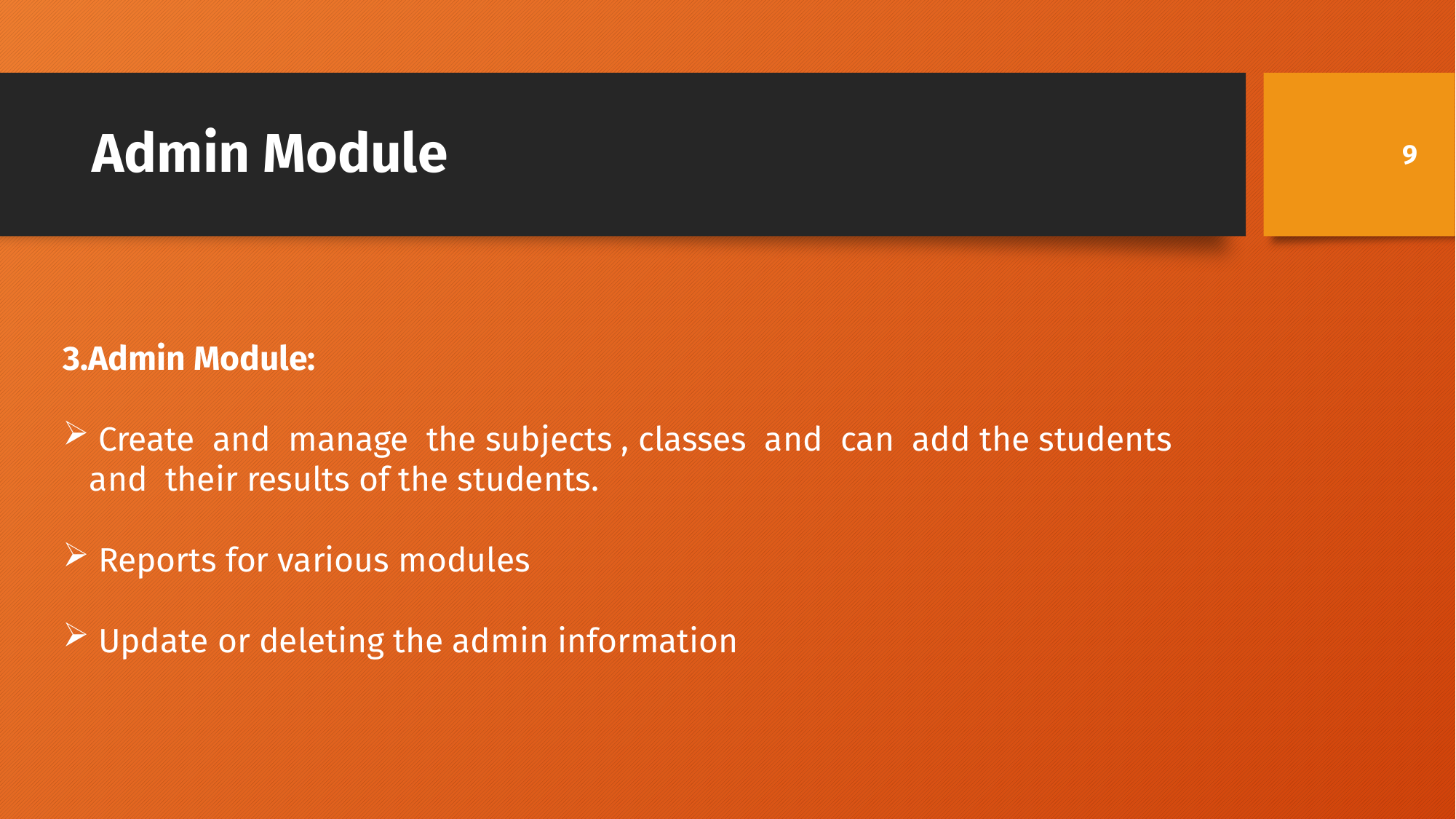

# Admin Module
9

3.Admin Module:

 Create  and  manage  the subjects , classes  and  can  add the students
   and  their results of the students.

 Reports for various modules

 Update or deleting the admin information